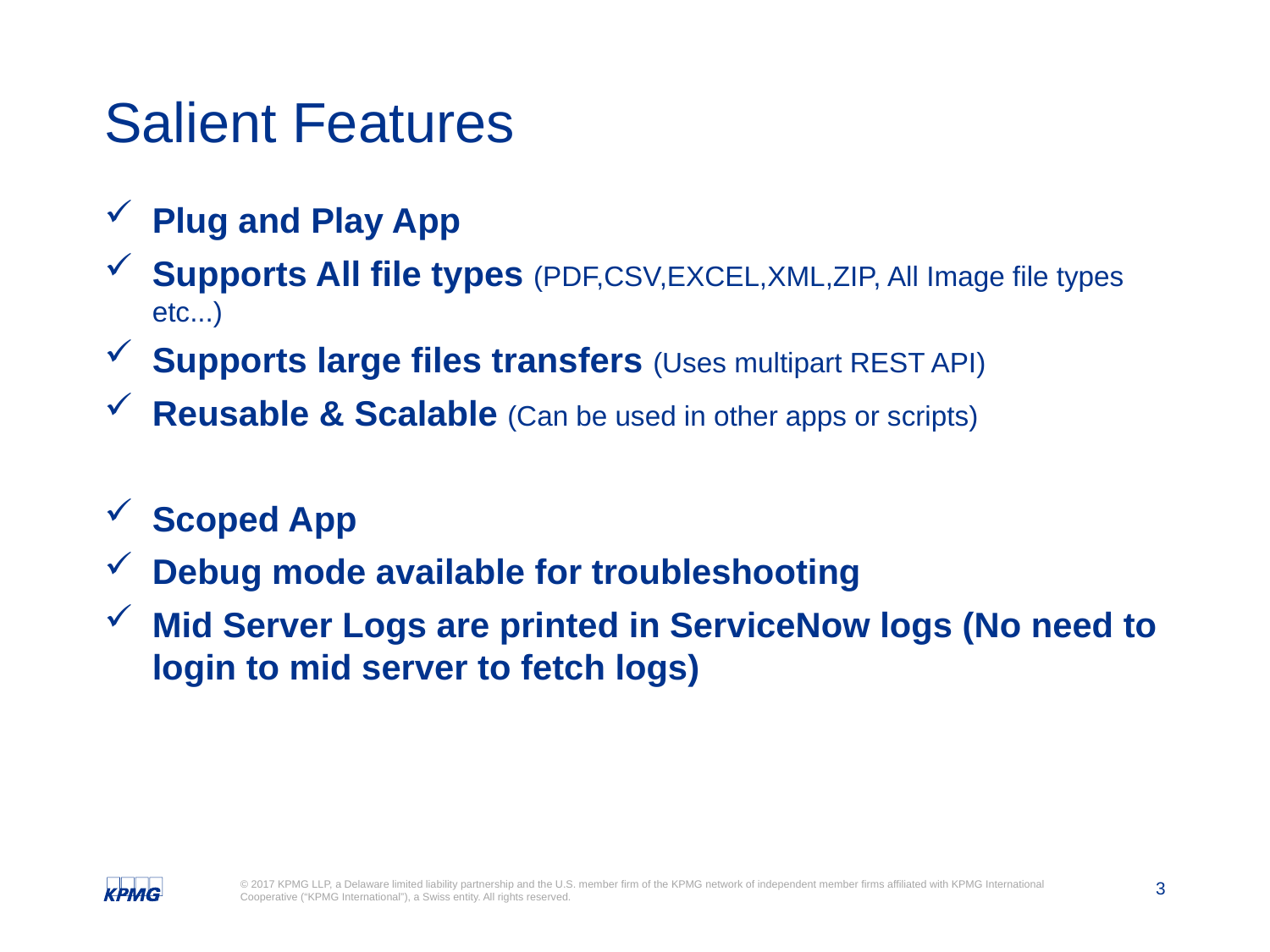

# Salient Features
Plug and Play App
Supports All file types (PDF,CSV,EXCEL,XML,ZIP, All Image file types etc...)
Supports large files transfers (Uses multipart REST API)
Reusable & Scalable (Can be used in other apps or scripts)

Scoped App
Debug mode available for troubleshooting
Mid Server Logs are printed in ServiceNow logs (No need to login to mid server to fetch logs)